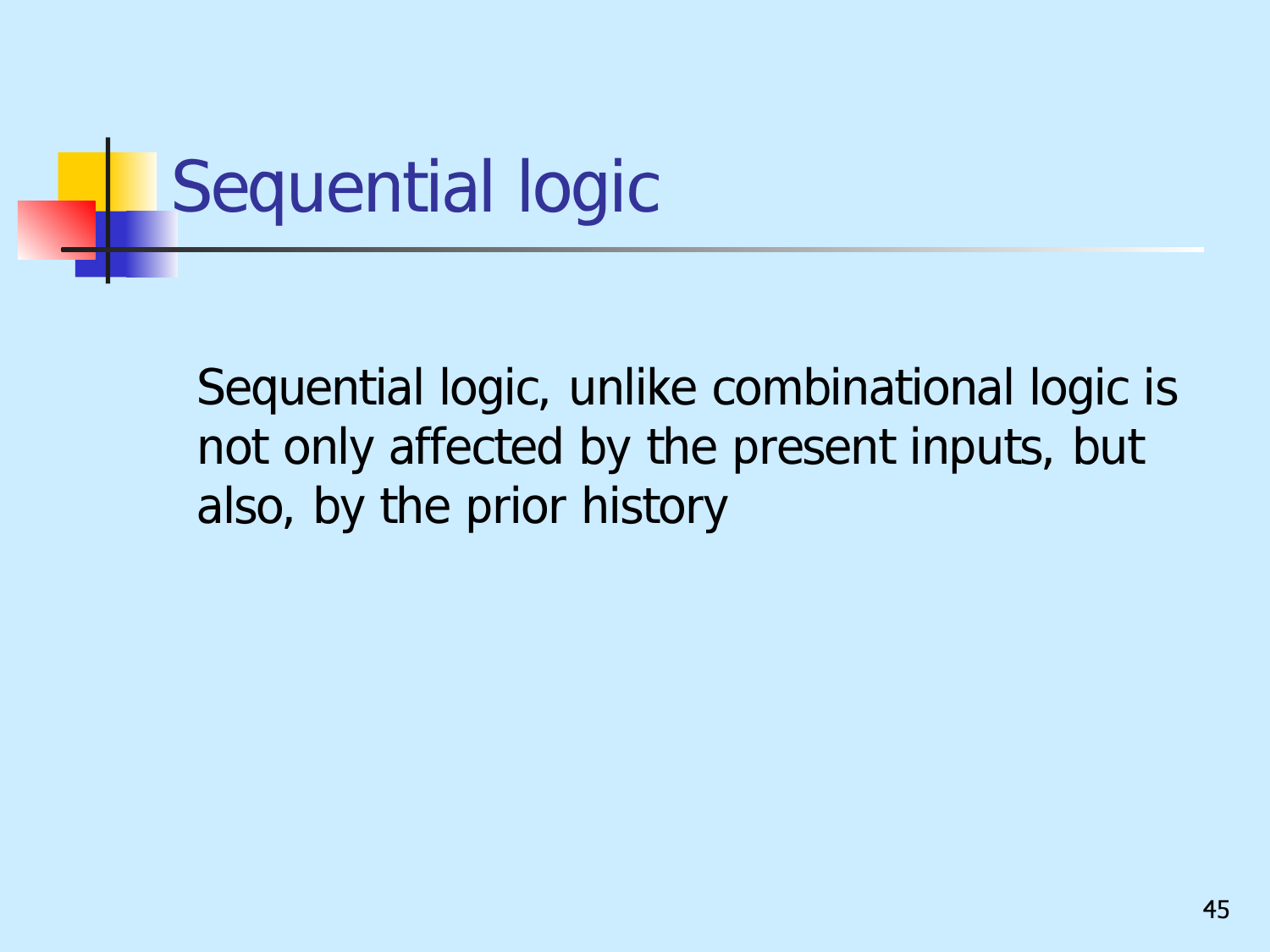

Sequential logic

	Sequential logic, unlike combinational logic is not only affected by the present inputs, but also, by the prior history

45